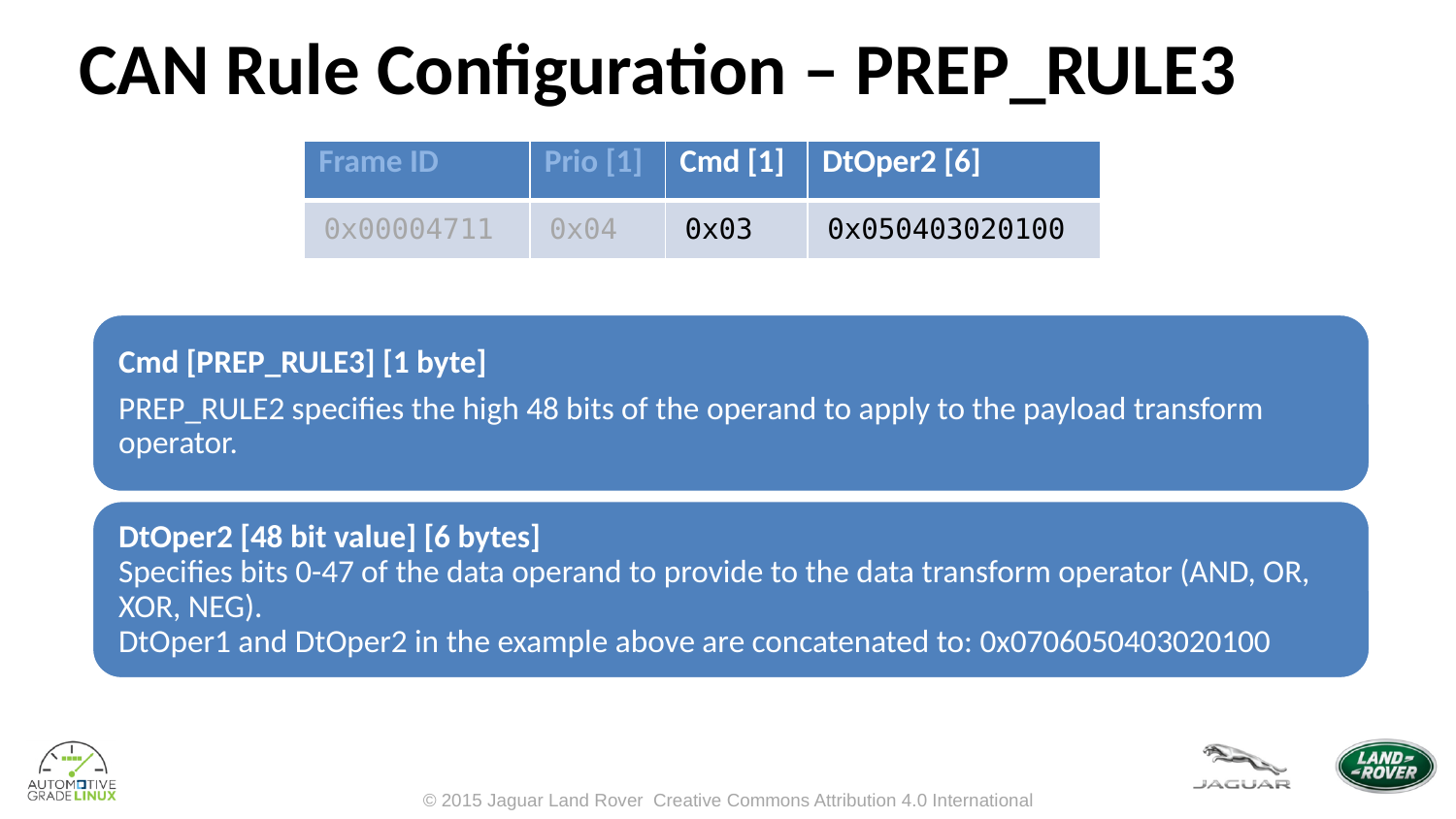

CAN Rule Configuration – PREP_RULE3
| Frame ID | Prio [1] | Cmd [1] | DtOper2 [6] |
| --- | --- | --- | --- |
| 0x00004711 | 0x04 | 0x03 | 0x050403020100 |
Cmd [PREP_RULE3] [1 byte]
PREP_RULE2 specifies the high 48 bits of the operand to apply to the payload transform operator.
DtOper2 [48 bit value] [6 bytes]
Specifies bits 0-47 of the data operand to provide to the data transform operator (AND, OR, XOR, NEG).
DtOper1 and DtOper2 in the example above are concatenated to: 0x0706050403020100